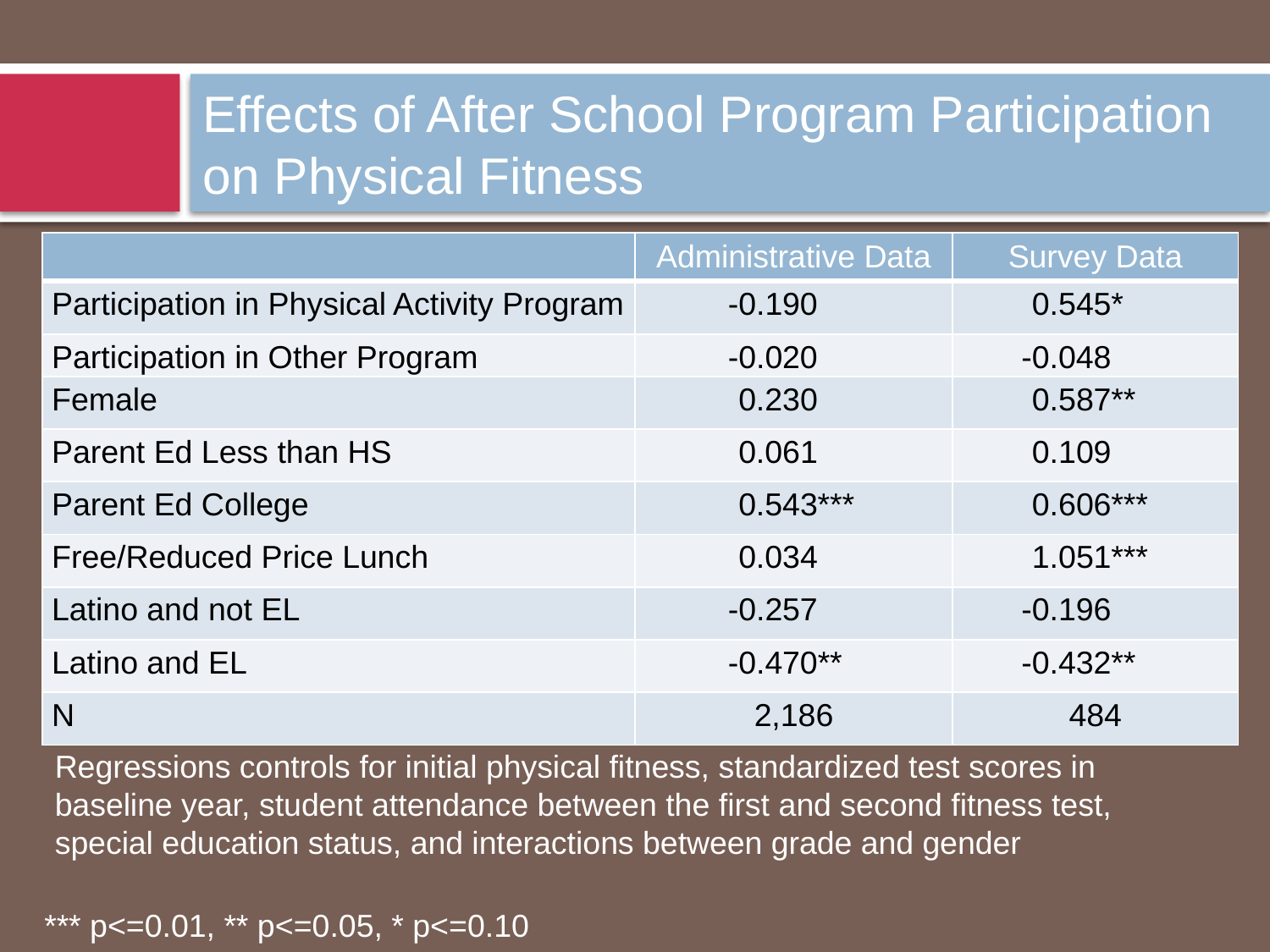

# Effects of After School Program Participation on Physical Fitness
|  | Administrative Data | Survey Data |
| --- | --- | --- |
| Participation in Physical Activity Program | -0.190 | 0.545\* |
| Participation in Other Program | -0.020 | -0.048 |
| Female | 0.230 | 0.587\*\* |
| Parent Ed Less than HS | 0.061 | 0.109 |
| Parent Ed College | 0.543\*\*\* | 0.606\*\*\* |
| Free/Reduced Price Lunch | 0.034 | 1.051\*\*\* |
| Latino and not EL | -0.257 | -0.196 |
| Latino and EL | -0.470\*\* | -0.432\*\* |
| N | 2,186 | 484 |
Regressions controls for initial physical fitness, standardized test scores in baseline year, student attendance between the first and second fitness test, special education status, and interactions between grade and gender
*** p<=0.01, ** p<=0.05, * p<=0.10